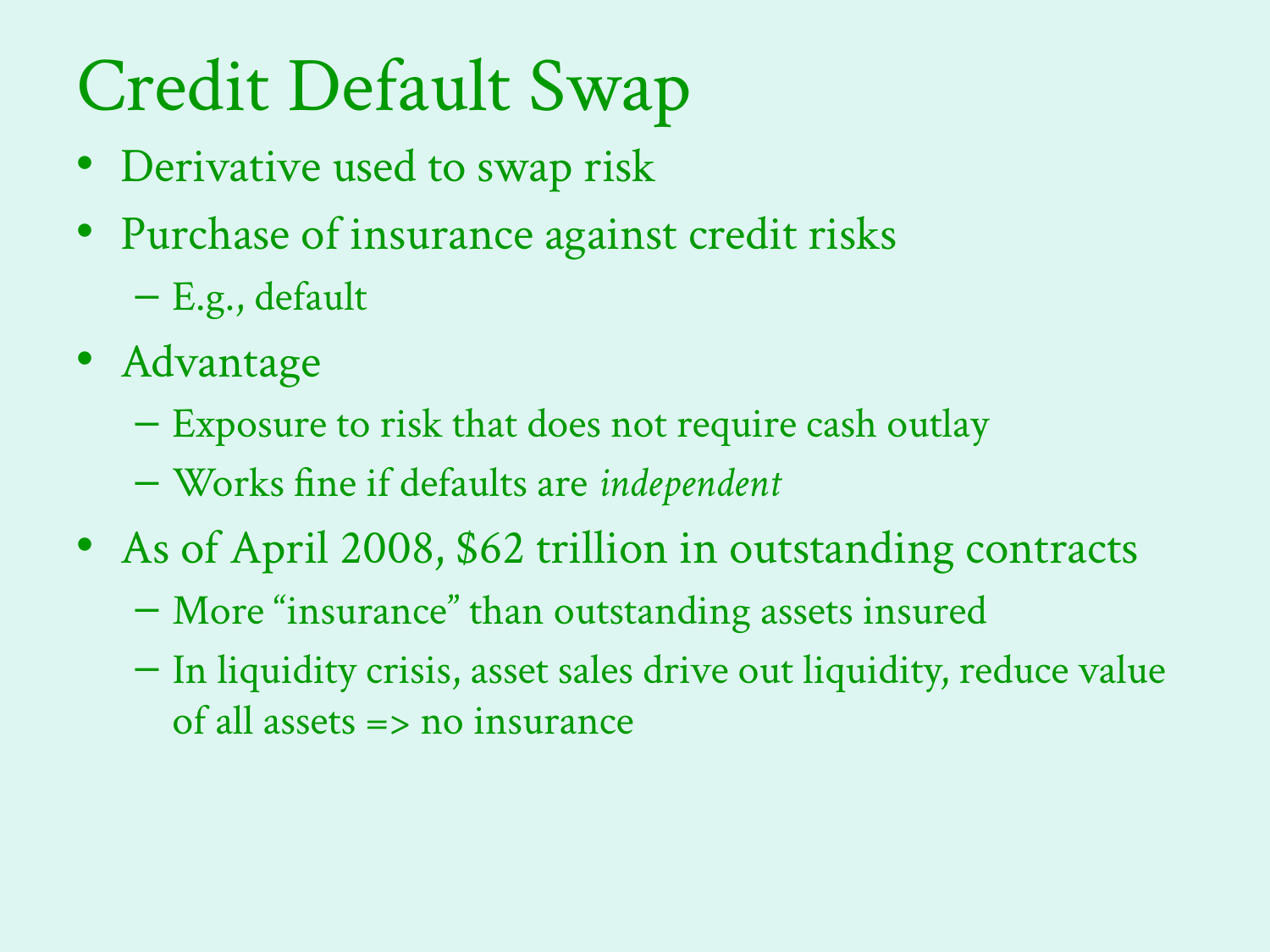

# Credit Default Swap
Derivative used to swap risk
Purchase of insurance against credit risks
E.g., default
Advantage
Exposure to risk that does not require cash outlay
Works fine if defaults are independent
As of April 2008, $62 trillion in outstanding contracts
More “insurance” than outstanding assets insured
In liquidity crisis, asset sales drive out liquidity, reduce value of all assets => no insurance